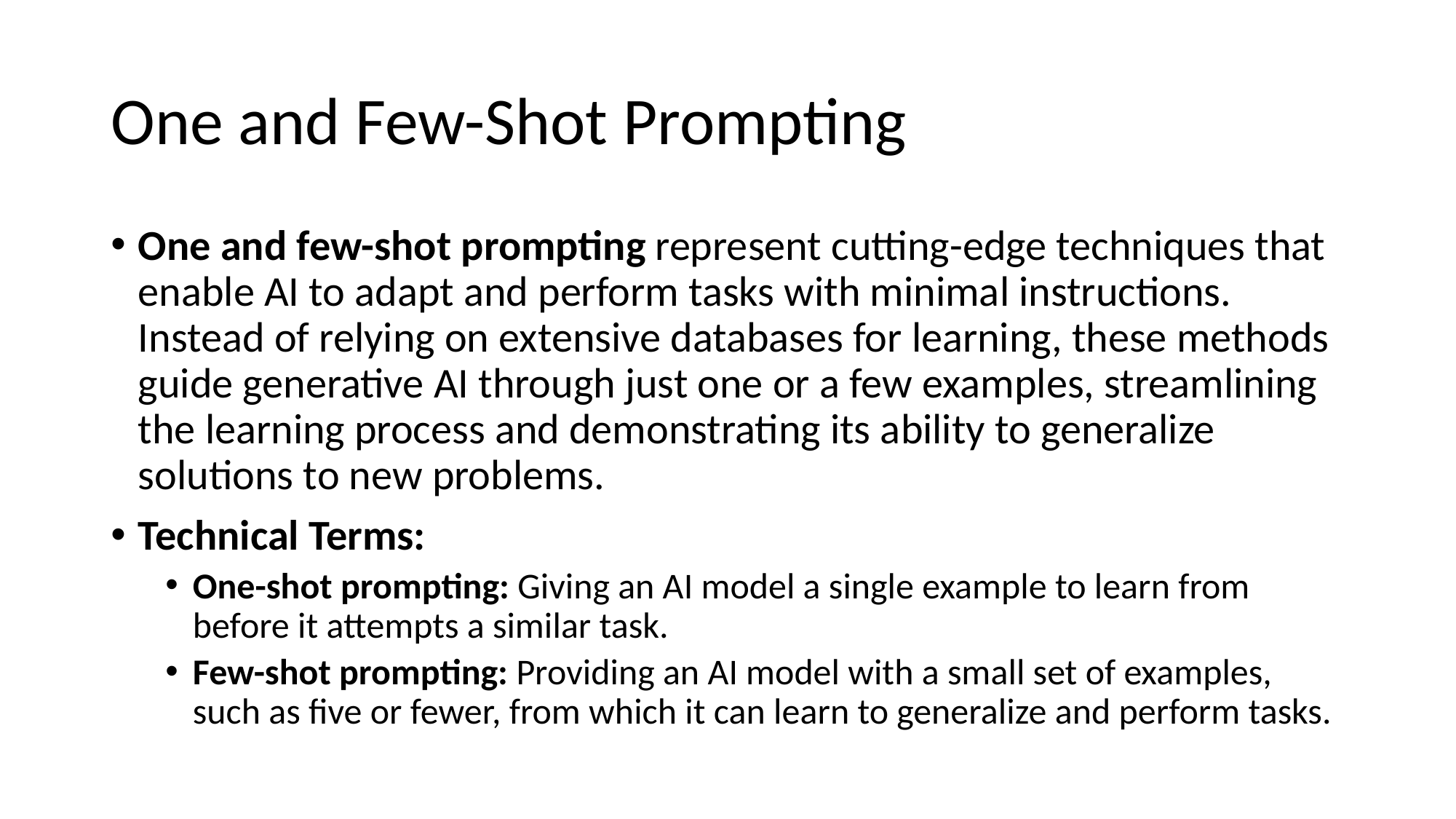

# One and Few-Shot Prompting
One and few-shot prompting represent cutting-edge techniques that enable AI to adapt and perform tasks with minimal instructions. Instead of relying on extensive databases for learning, these methods guide generative AI through just one or a few examples, streamlining the learning process and demonstrating its ability to generalize solutions to new problems.
Technical Terms:
One-shot prompting: Giving an AI model a single example to learn from before it attempts a similar task.
Few-shot prompting: Providing an AI model with a small set of examples, such as five or fewer, from which it can learn to generalize and perform tasks.